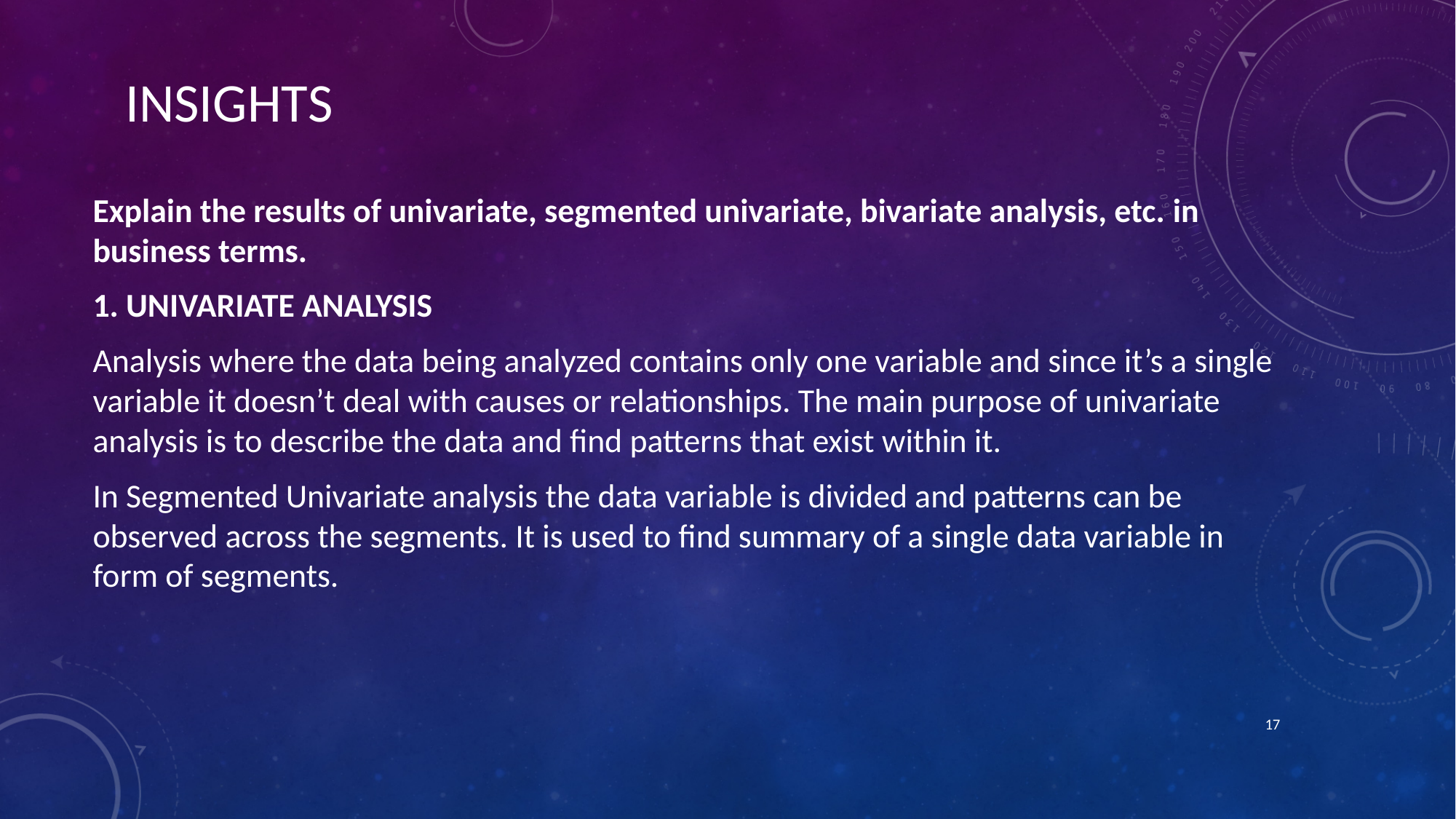

INSIGHTS
Explain the results of univariate, segmented univariate, bivariate analysis, etc. in business terms.
1. UNIVARIATE ANALYSIS
Analysis where the data being analyzed contains only one variable and since it’s a single variable it doesn’t deal with causes or relationships. The main purpose of univariate analysis is to describe the data and find patterns that exist within it.
In Segmented Univariate analysis the data variable is divided and patterns can be observed across the segments. It is used to find summary of a single data variable in form of segments.

17